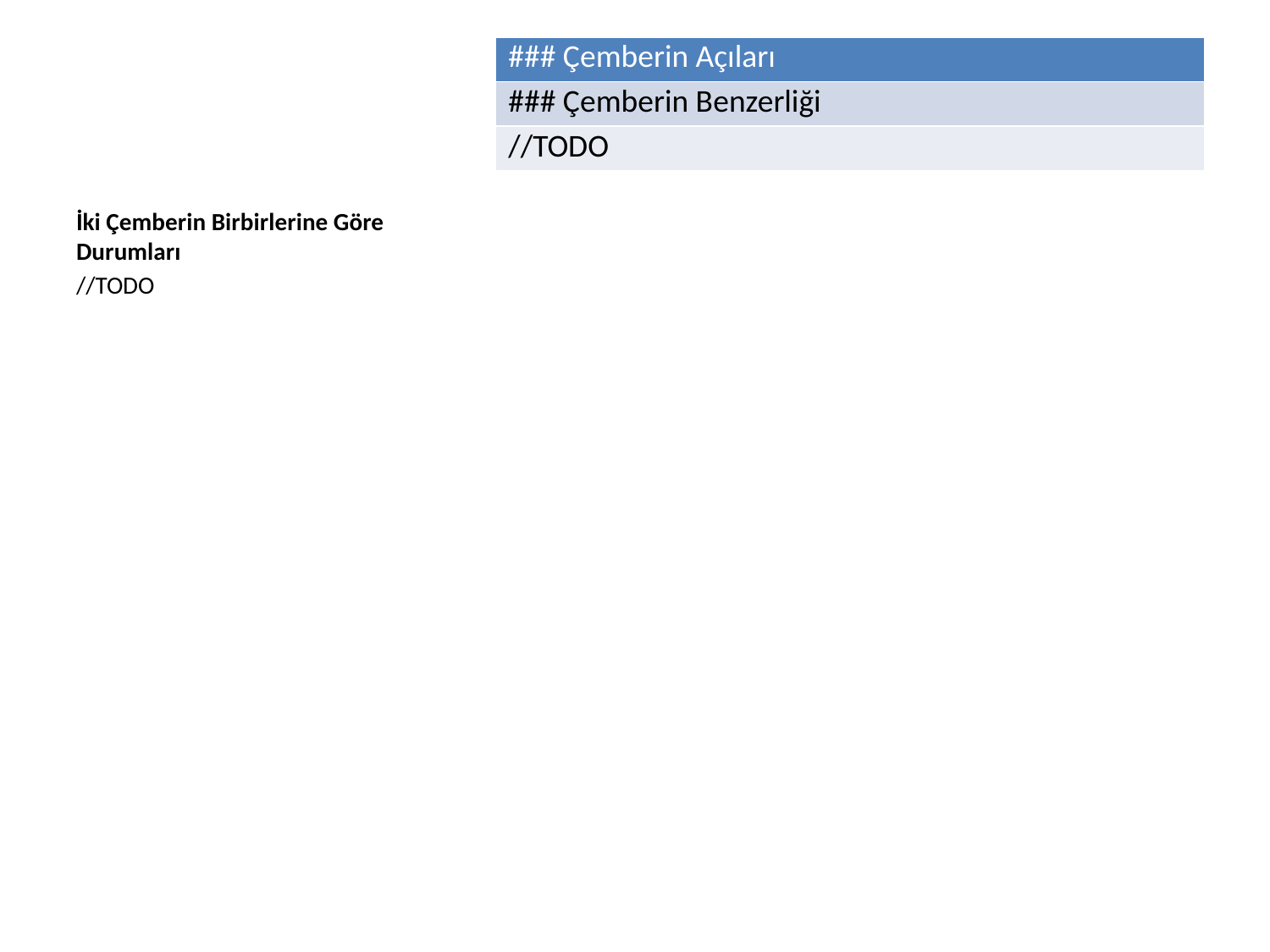

| ### Çemberin Açıları |
| --- |
| ### Çemberin Benzerliği |
| //TODO |
İki Çemberin Birbirlerine Göre Durumları
//TODO